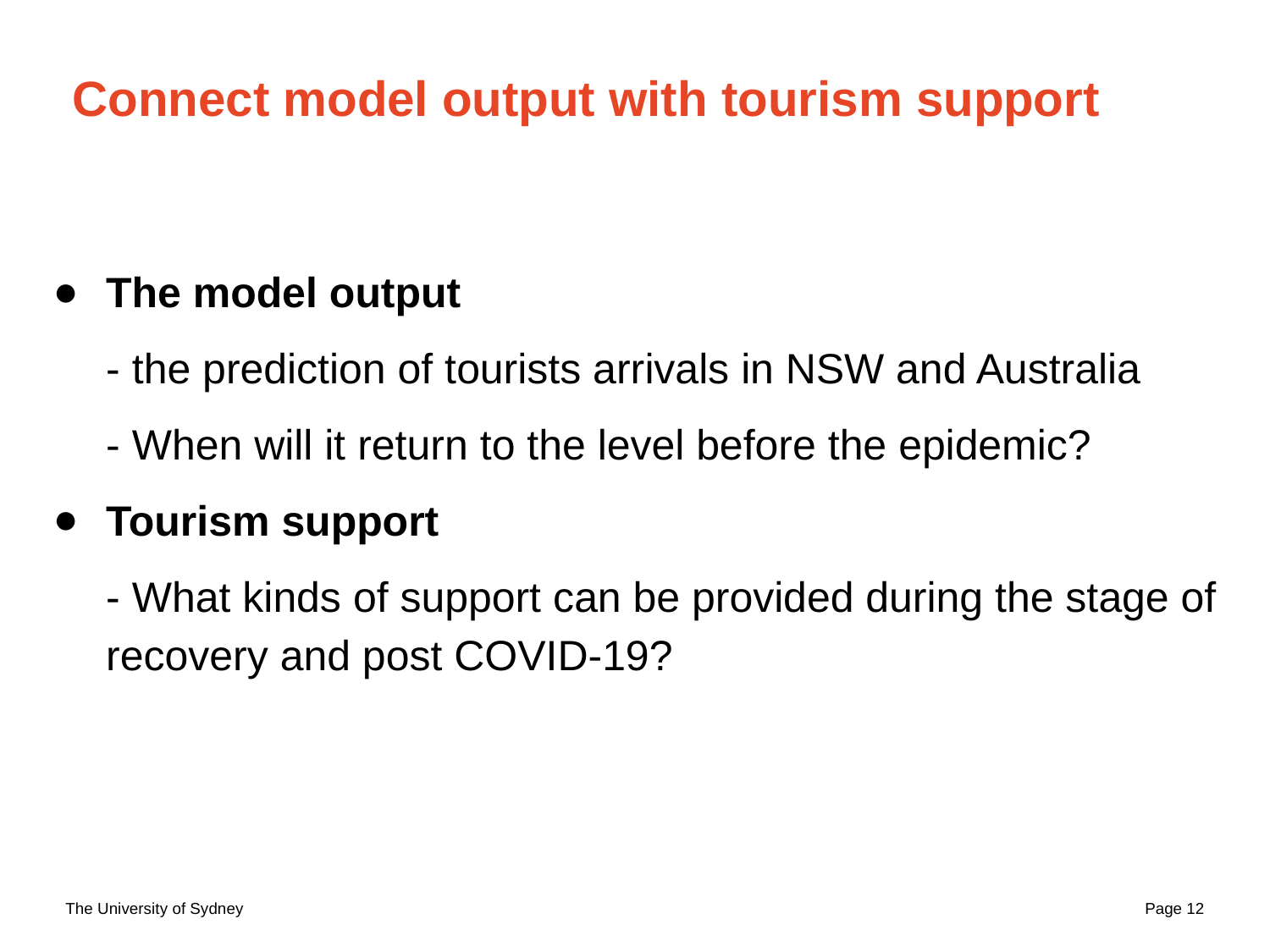

# Connect model output with tourism support

The model output
- the prediction of tourists arrivals in NSW and Australia
- When will it return to the level before the epidemic?
Tourism support
- What kinds of support can be provided during the stage of recovery and post COVID-19?